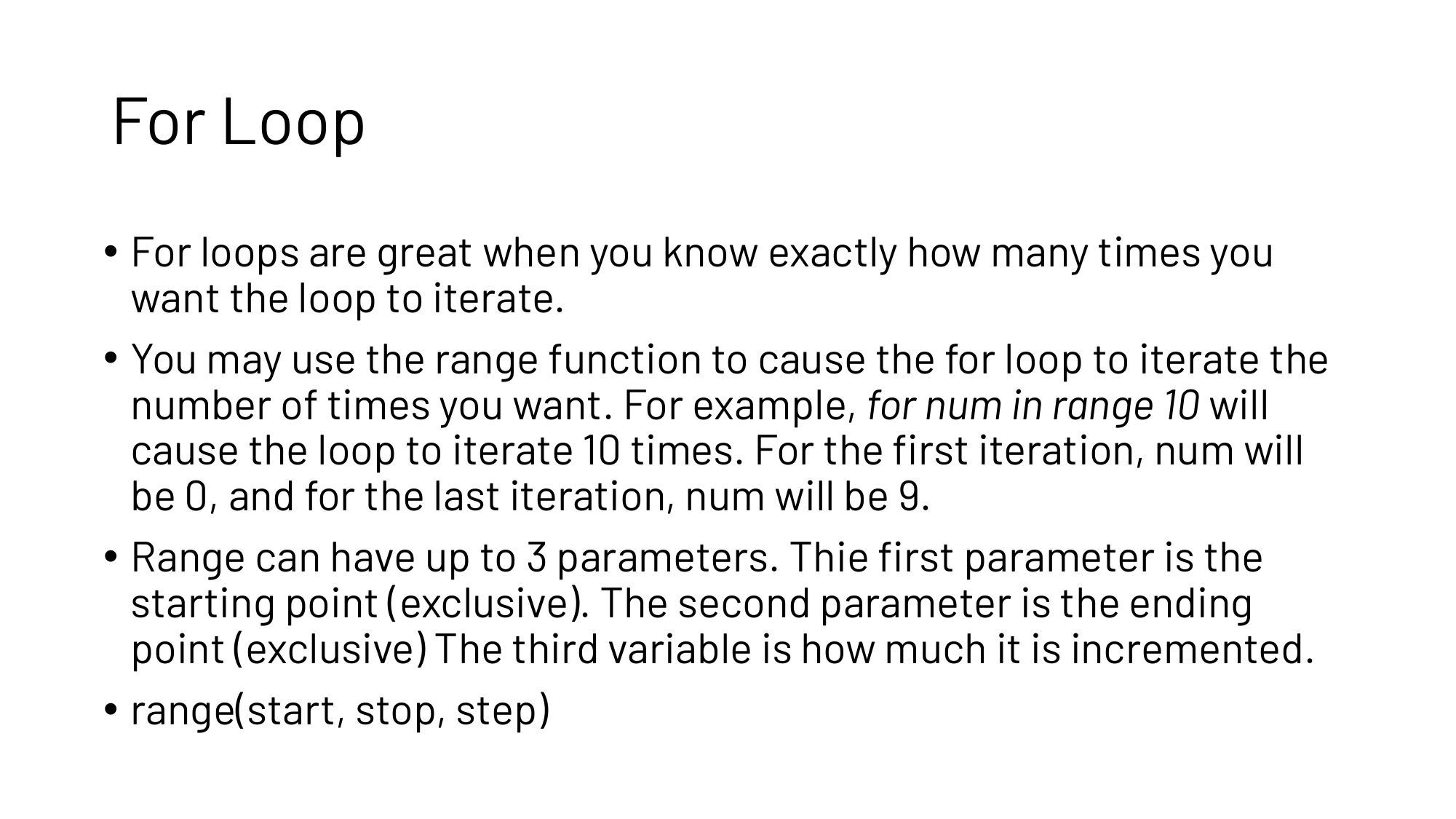

# For Loop
For loops are great when you know exactly how many times you want the loop to iterate.
You may use the range function to cause the for loop to iterate the number of times you want. For example, for num in range 10 will cause the loop to iterate 10 times. For the first iteration, num will be 0, and for the last iteration, num will be 9.
Range can have up to 3 parameters. Thie first parameter is the starting point (exclusive). The second parameter is the ending point (exclusive) The third variable is how much it is incremented.
range(start, stop, step)